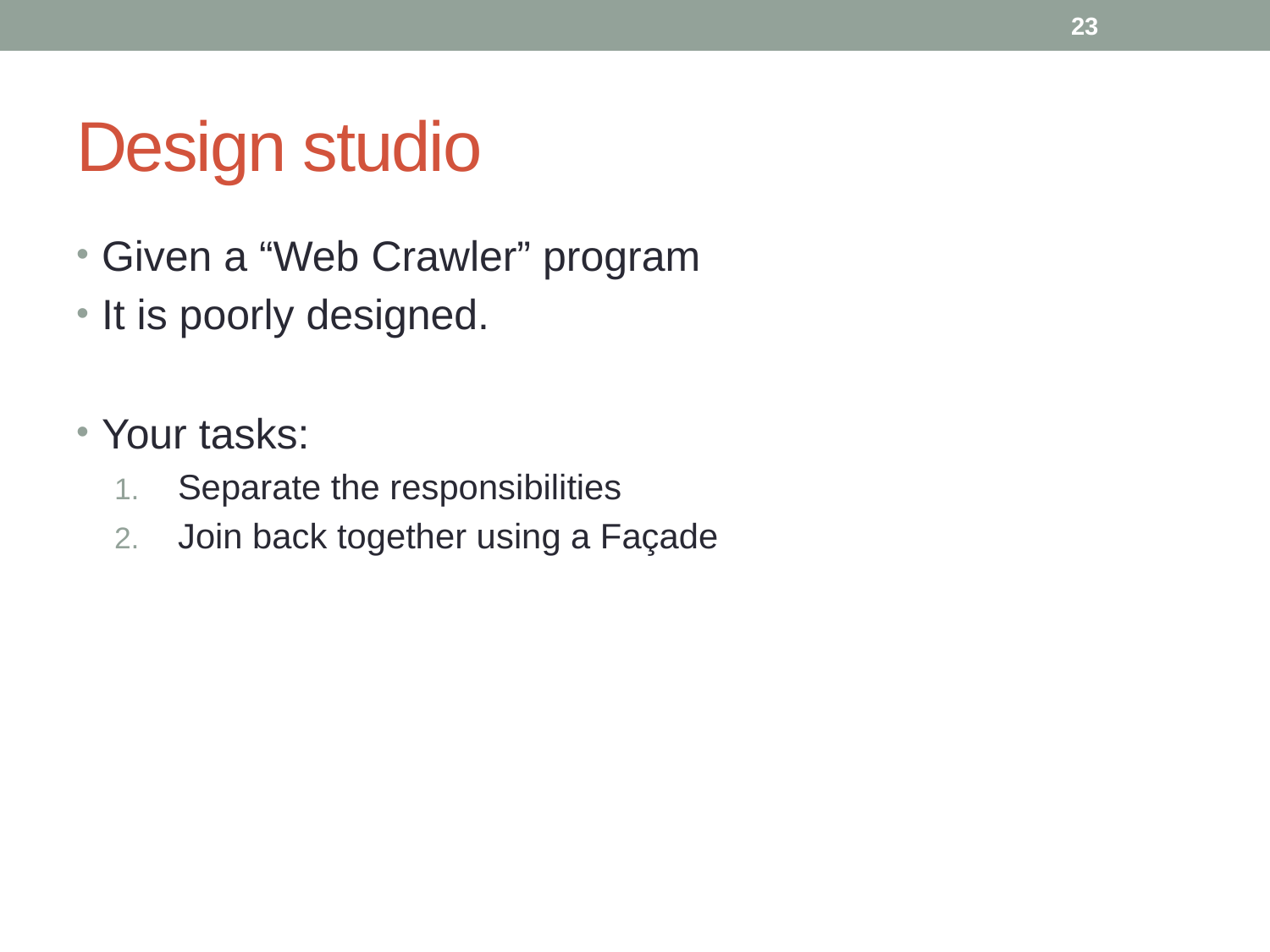

23
# Design studio
Given a “Web Crawler” program
It is poorly designed.

Your tasks:
Separate the responsibilities
Join back together using a Façade